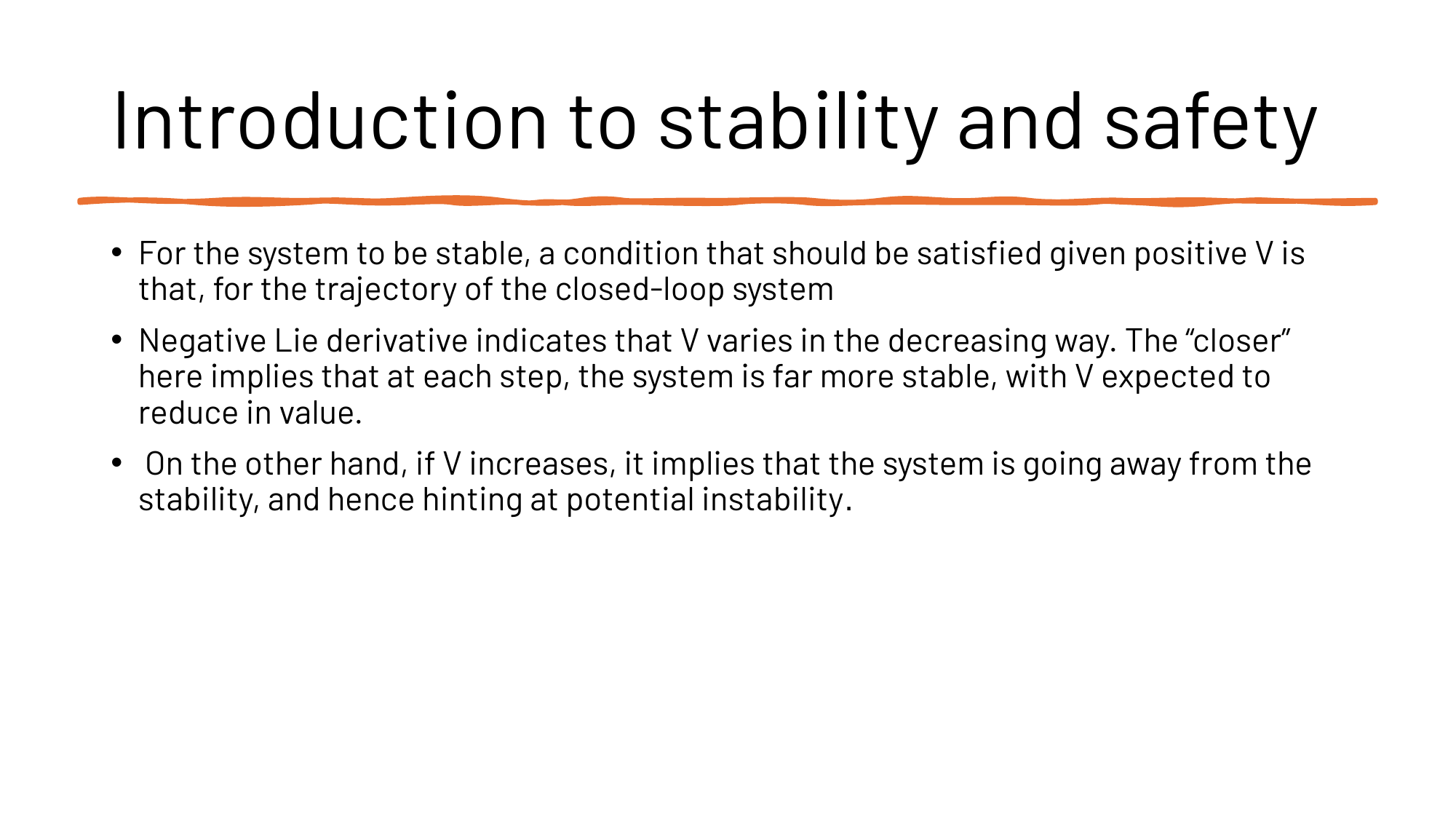

# Introduction to stability and safety

For the system to be stable, a condition that should be satisfied given positive V is that, for the trajectory of the closed-loop system
Negative Lie derivative indicates that V varies in the decreasing way. The “closer” here implies that at each step, the system is far more stable, with V expected to reduce in value.
 On the other hand, if V increases, it implies that the system is going away from the stability, and hence hinting at potential instability.